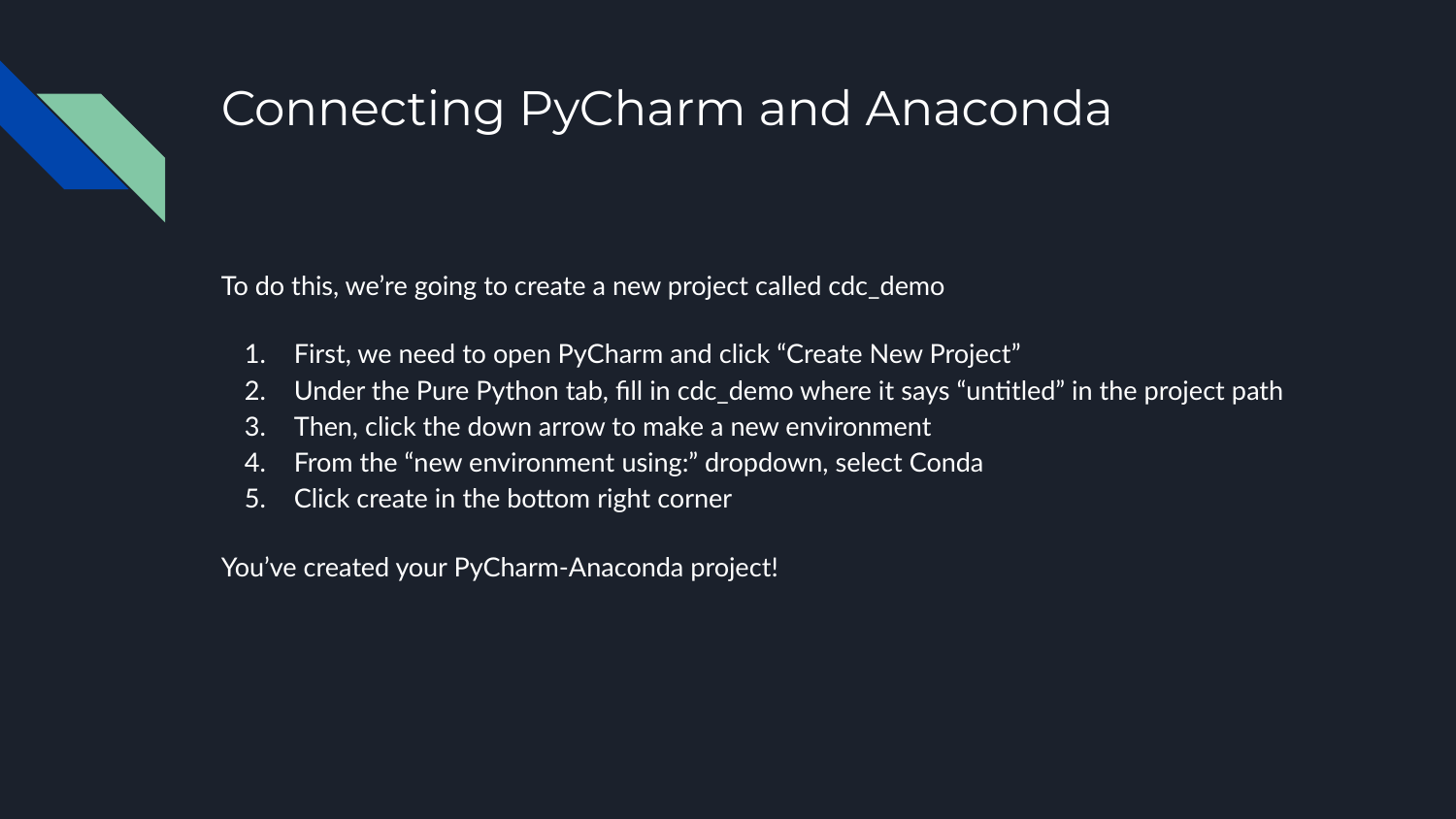

# Connecting PyCharm and Anaconda
To do this, we’re going to create a new project called cdc_demo
First, we need to open PyCharm and click “Create New Project”
Under the Pure Python tab, fill in cdc_demo where it says “untitled” in the project path
Then, click the down arrow to make a new environment
From the “new environment using:” dropdown, select Conda
Click create in the bottom right corner
You’ve created your PyCharm-Anaconda project!